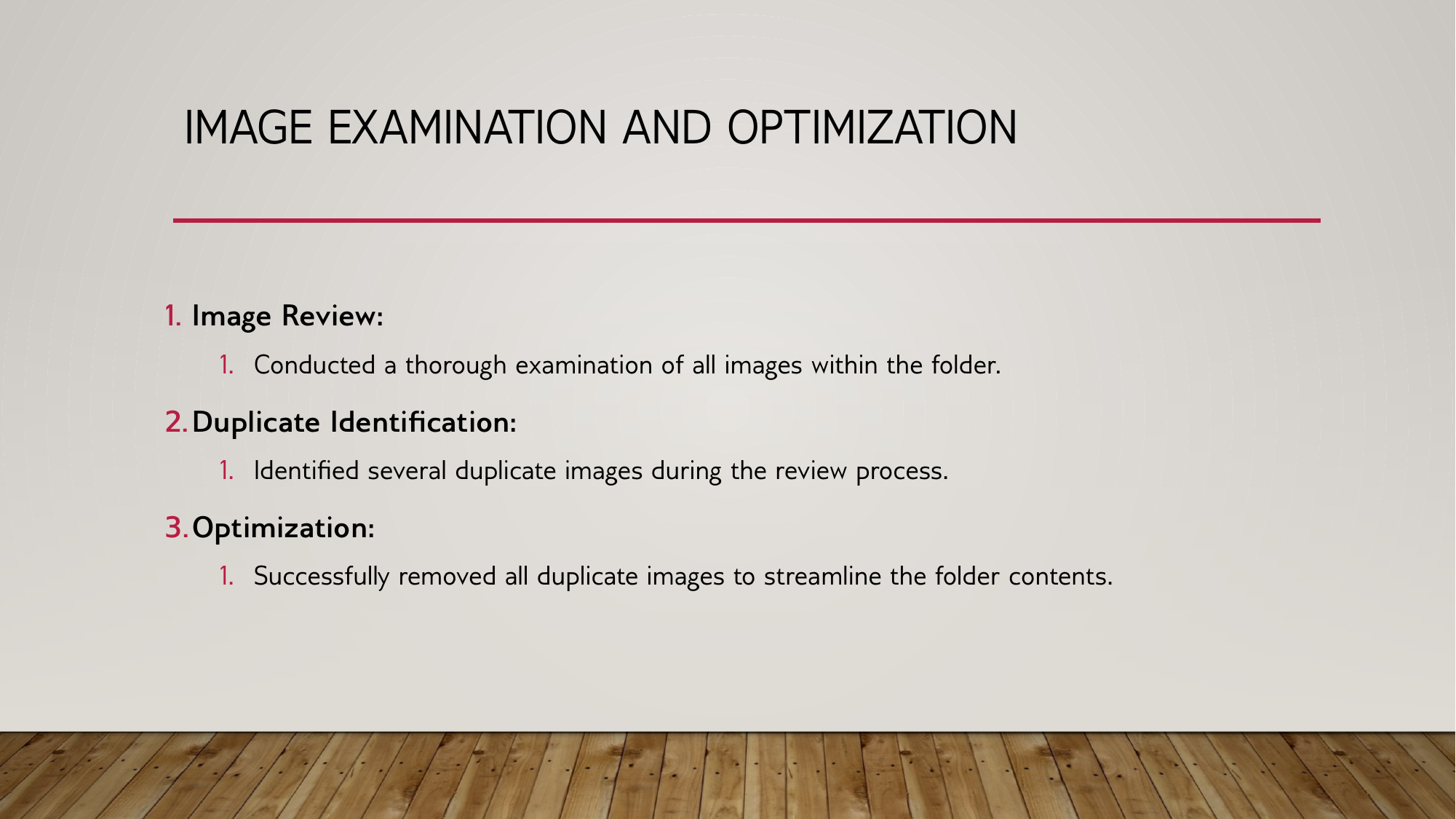

# Image Examination and Optimization
Image Review:
Conducted a thorough examination of all images within the folder.
Duplicate Identification:
Identified several duplicate images during the review process.
Optimization:
Successfully removed all duplicate images to streamline the folder contents.